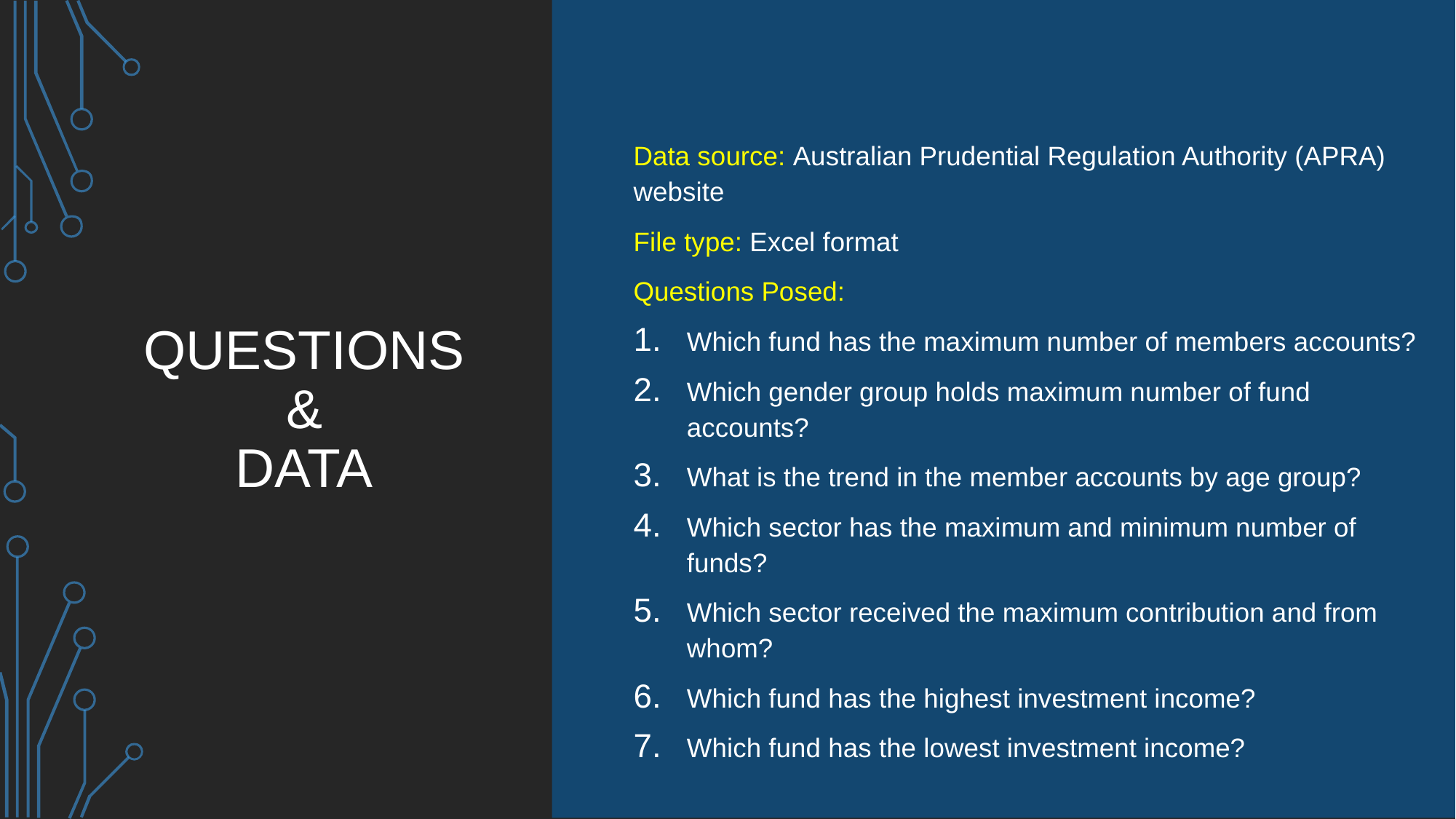

Data source: Australian Prudential Regulation Authority (APRA) website
File type: Excel format
Questions Posed:
Which fund has the maximum number of members accounts?
Which gender group holds maximum number of fund accounts?
What is the trend in the member accounts by age group?
Which sector has the maximum and minimum number of funds?
Which sector received the maximum contribution and from whom?
Which fund has the highest investment income?
Which fund has the lowest investment income?

# Questions & Data